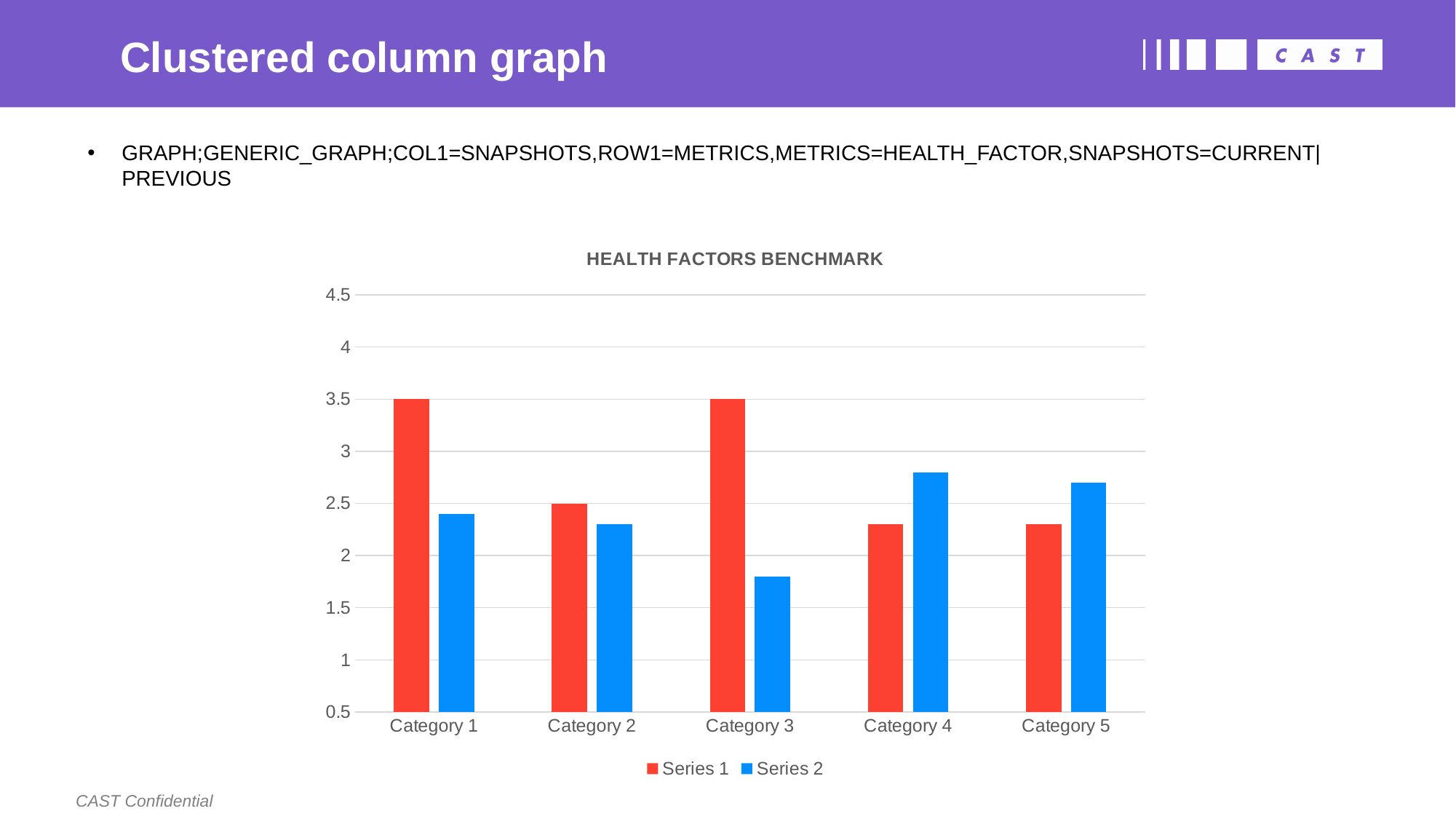

# Clustered column graph
GRAPH;GENERIC_GRAPH;COL1=SNAPSHOTS,ROW1=METRICS,METRICS=HEALTH_FACTOR,SNAPSHOTS=CURRENT|PREVIOUS

### Chart: HEALTH FACTORS BENCHMARK

| Category | Series 1 | Series 2 |
|---|---|---|
| Category 1 | 3.5 | 2.4 |
| Category 2 | 2.5 | 2.3 |
| Category 3 | 3.5 | 1.8 |
| Category 4 | 2.3 | 2.8 |
| Category 5 | 2.3 | 2.7 |